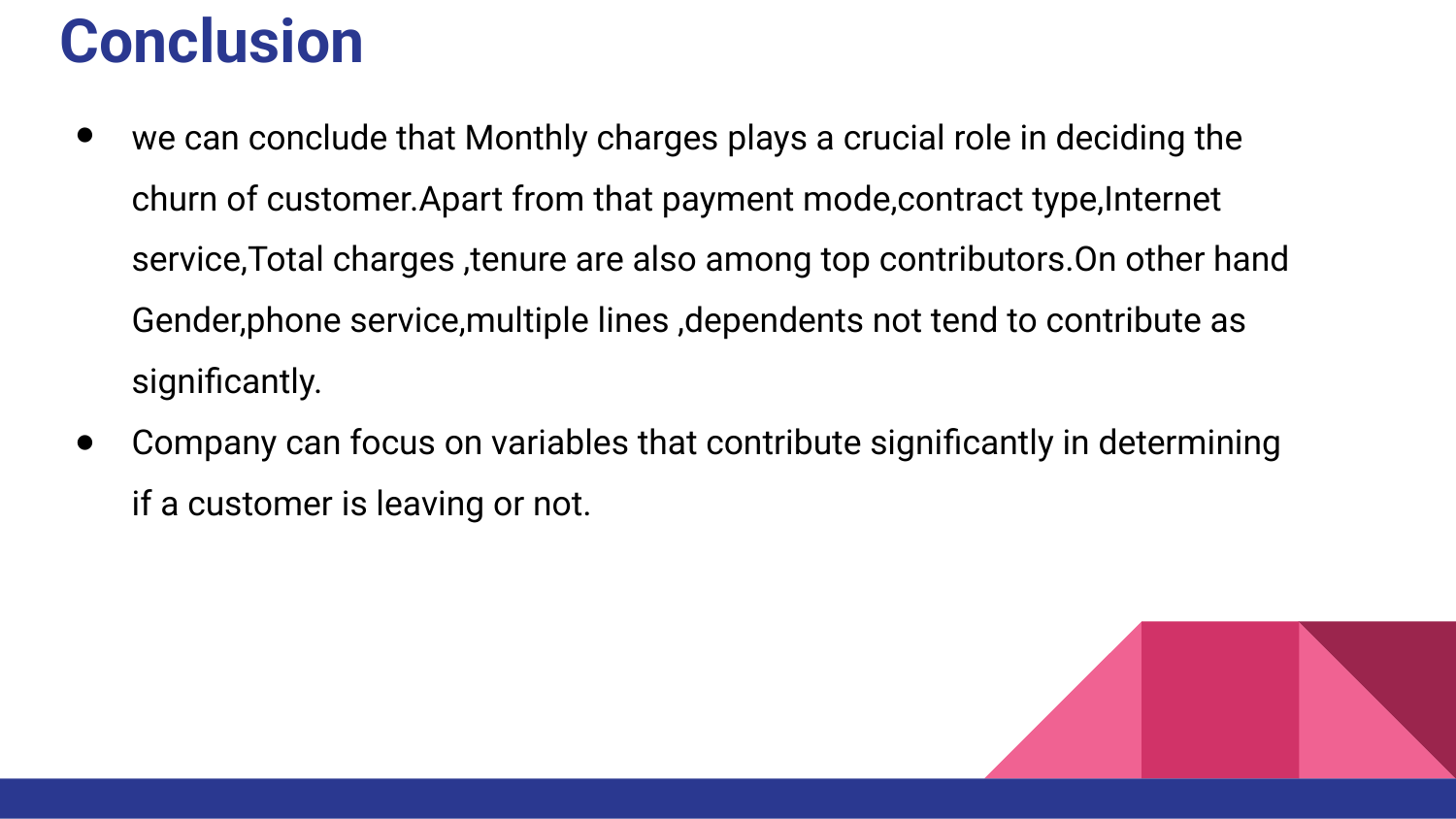

# Conclusion
we can conclude that Monthly charges plays a crucial role in deciding the churn of customer.Apart from that payment mode,contract type,Internet service,Total charges ,tenure are also among top contributors.On other hand Gender,phone service,multiple lines ,dependents not tend to contribute as significantly.
Company can focus on variables that contribute significantly in determining if a customer is leaving or not.